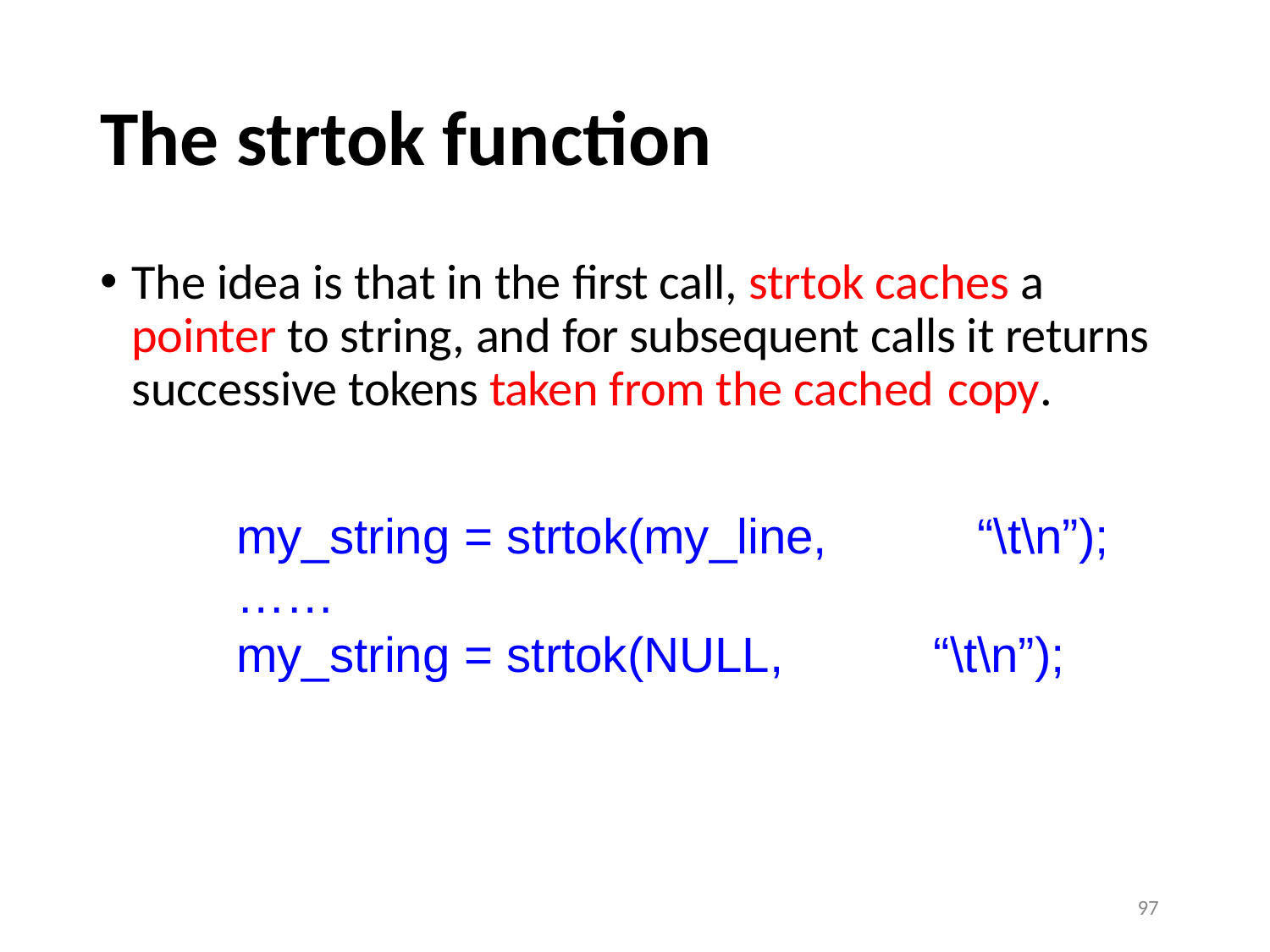

# The strtok function
The idea is that in the first call, strtok caches a  pointer to string, and for subsequent calls it returns  successive tokens taken from the cached copy.

my_string = strtok(my_line,	“\t\n”);
……
my_string = strtok(NULL,	“\t\n”);
97